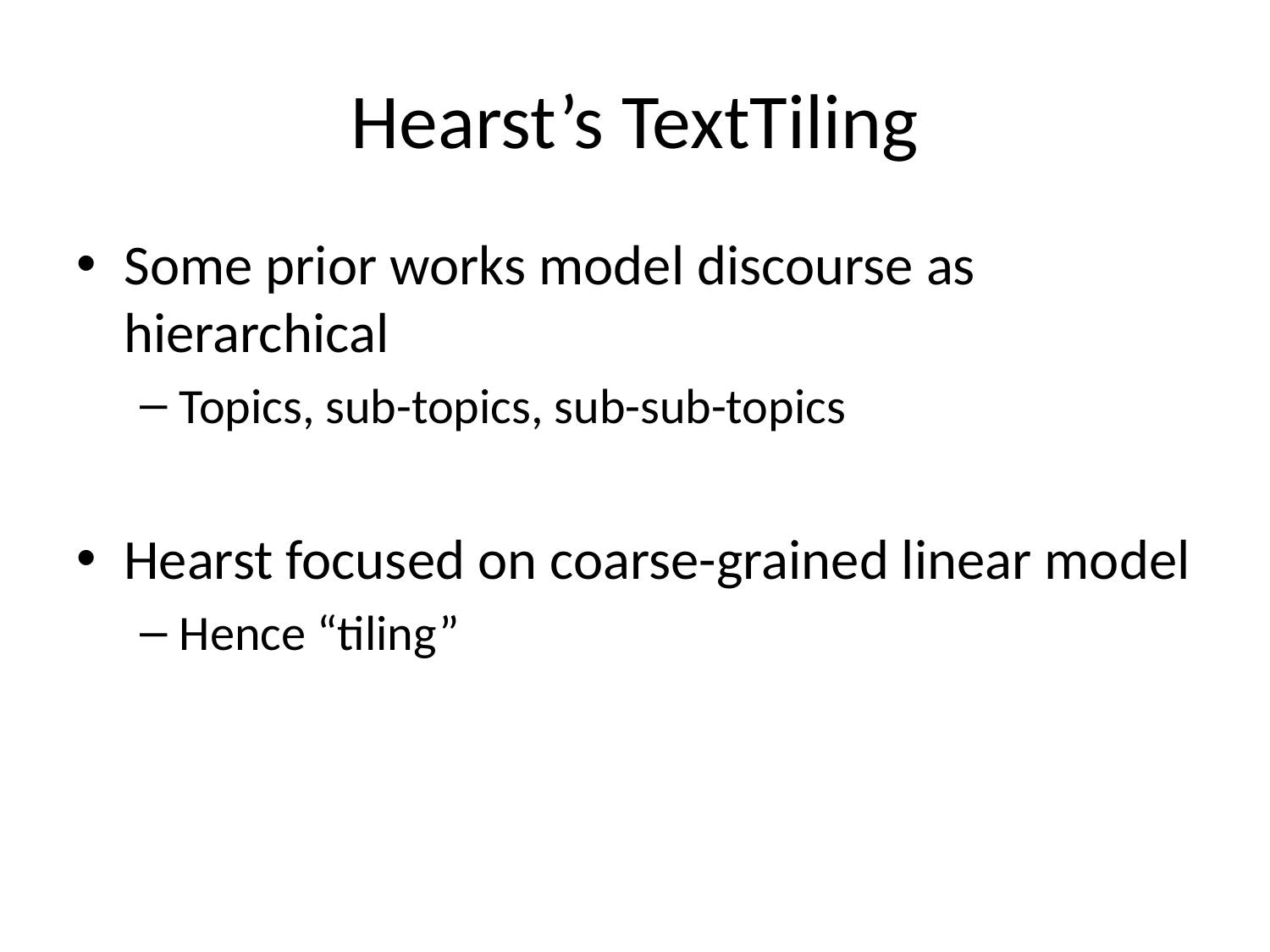

# Hearst’s TextTiling
Some prior works model discourse as hierarchical
Topics, sub-topics, sub-sub-topics

Hearst focused on coarse-grained linear model
Hence “tiling”